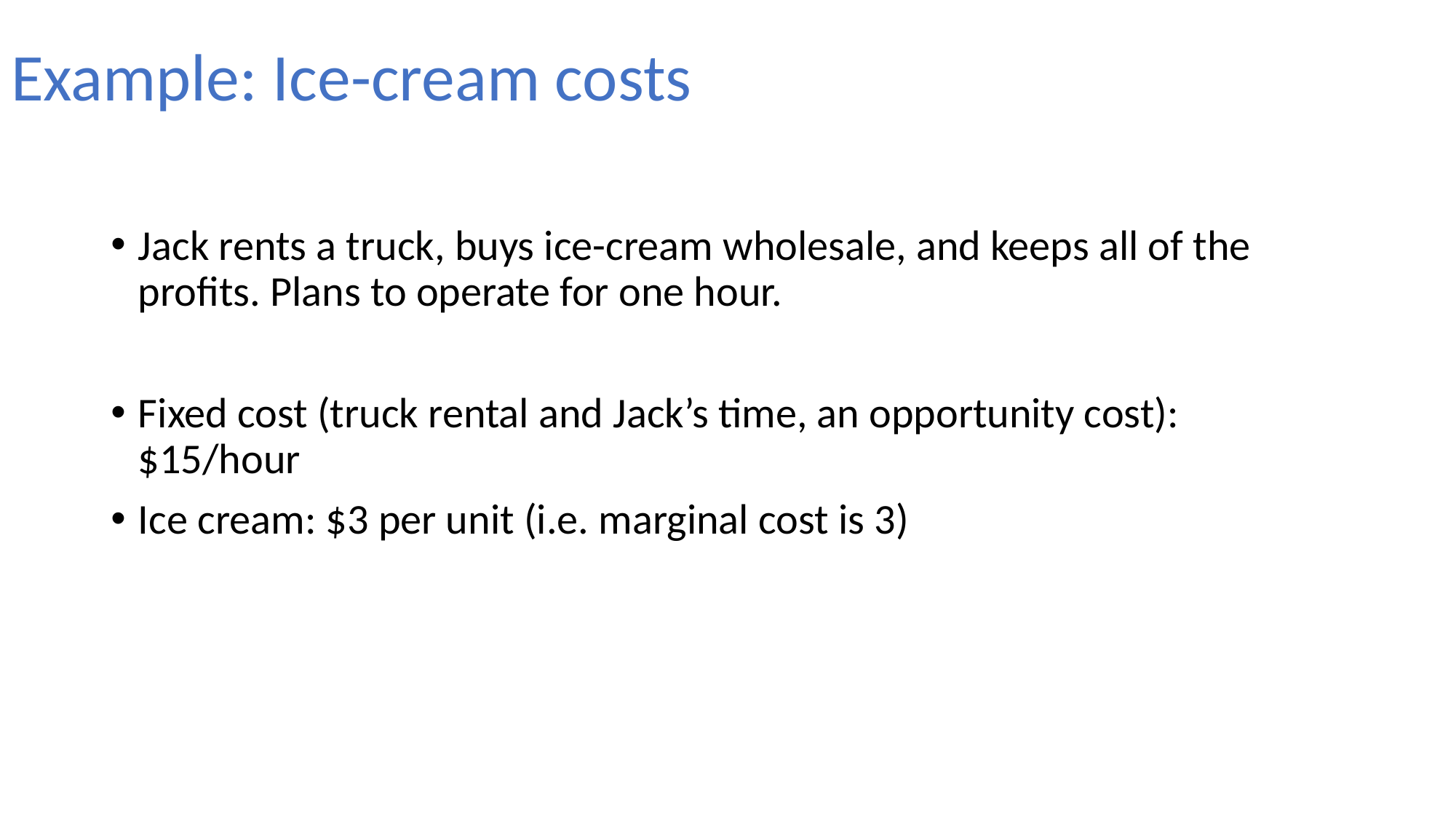

# Example: Ice-cream costs
Jack rents a truck, buys ice-cream wholesale, and keeps all of the profits. Plans to operate for one hour.

Fixed cost (truck rental and Jack’s time, an opportunity cost): $15/hour
Ice cream: $3 per unit (i.e. marginal cost is 3)